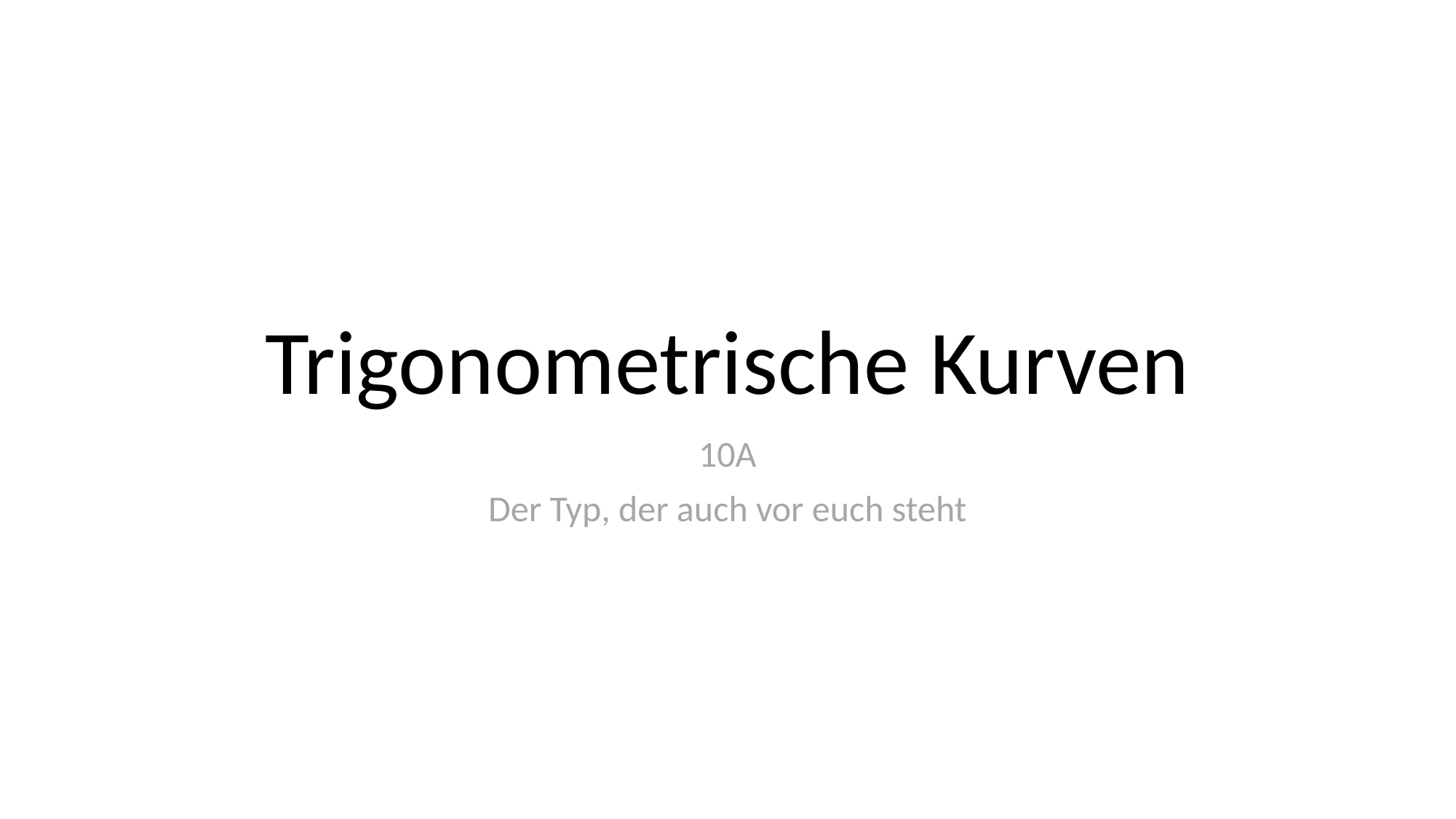

# Trigonometrische Kurven
10A
Der Typ, der auch vor euch steht